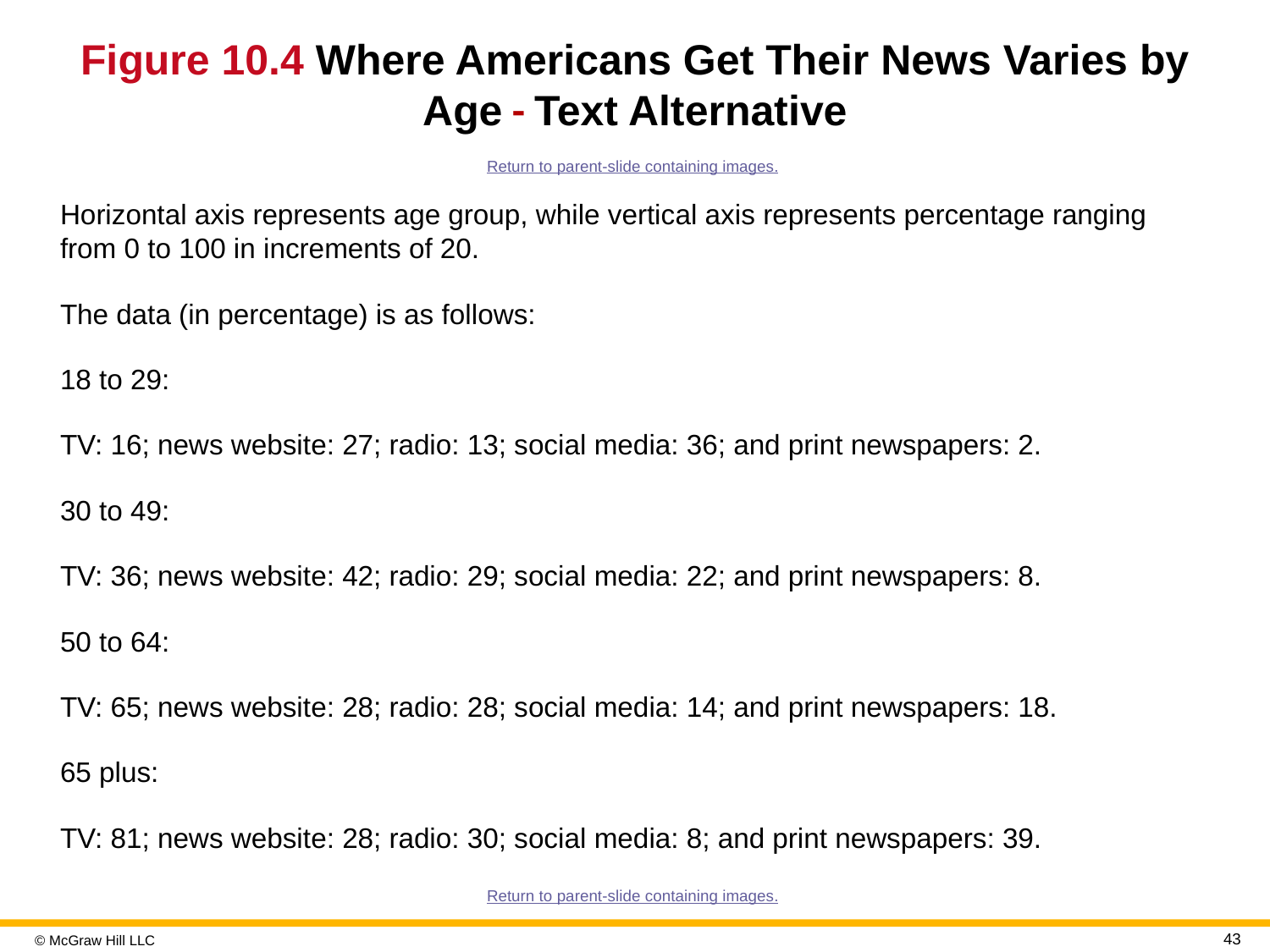

# Figure 10.4 Where Americans Get Their News Varies by Age - Text Alternative
Return to parent-slide containing images.
Horizontal axis represents age group, while vertical axis represents percentage ranging from 0 to 100 in increments of 20.
The data (in percentage) is as follows:
18 to 29:
TV: 16; news website: 27; radio: 13; social media: 36; and print newspapers: 2.
30 to 49:
TV: 36; news website: 42; radio: 29; social media: 22; and print newspapers: 8.
50 to 64:
TV: 65; news website: 28; radio: 28; social media: 14; and print newspapers: 18.
65 plus:
TV: 81; news website: 28; radio: 30; social media: 8; and print newspapers: 39.
Return to parent-slide containing images.
43